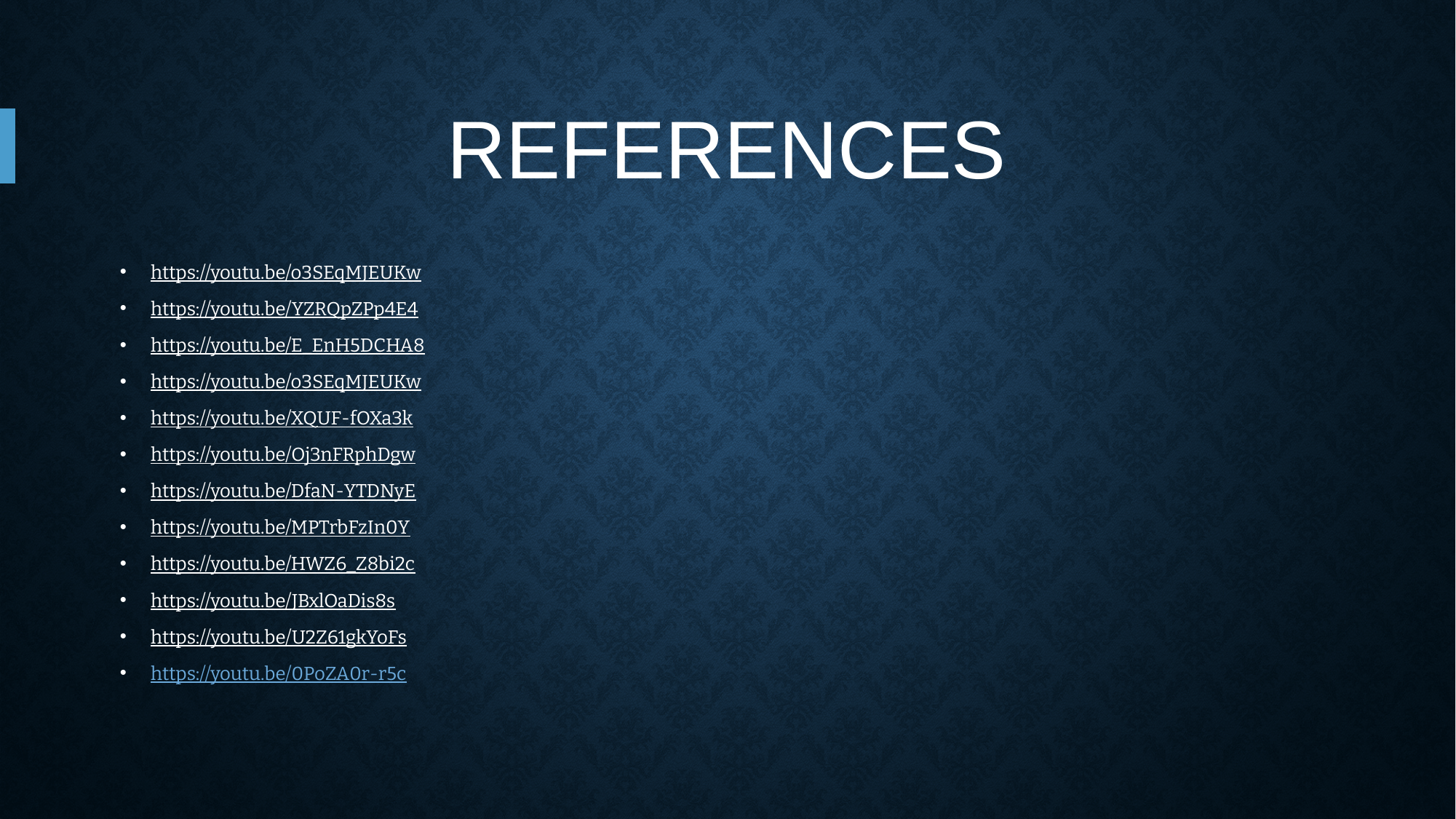

# REFERENCES
https://youtu.be/o3SEqMJEUKw
https://youtu.be/YZRQpZPp4E4
https://youtu.be/E_EnH5DCHA8
https://youtu.be/o3SEqMJEUKw
https://youtu.be/XQUF-fOXa3k
https://youtu.be/Oj3nFRphDgw
https://youtu.be/DfaN-YTDNyE
https://youtu.be/MPTrbFzIn0Y
https://youtu.be/HWZ6_Z8bi2c
https://youtu.be/JBxlOaDis8s
https://youtu.be/U2Z61gkYoFs
https://youtu.be/0PoZA0r-r5c